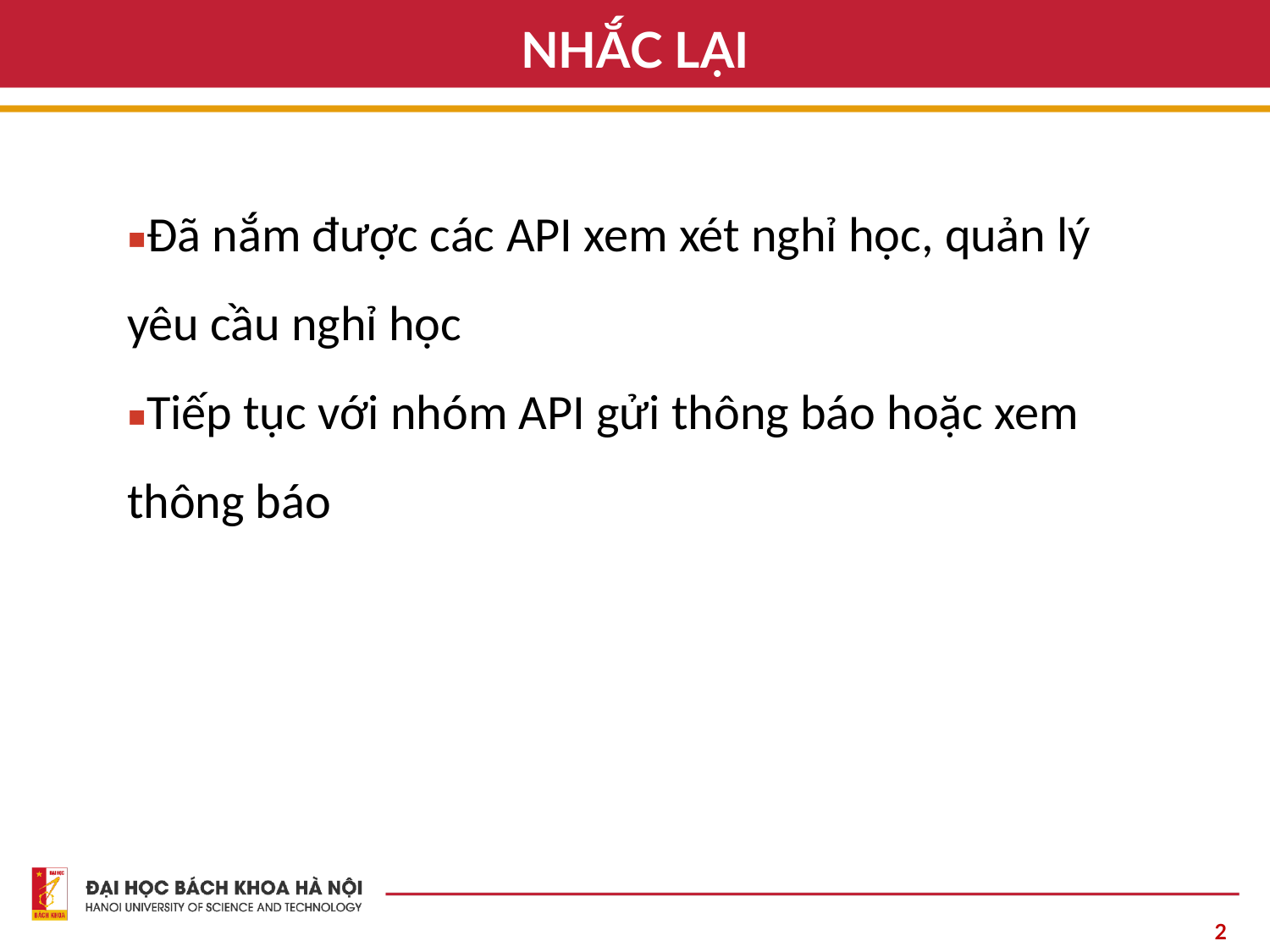

# NHẮC LẠI
Đã nắm được các API xem xét nghỉ học, quản lý yêu cầu nghỉ học
Tiếp tục với nhóm API gửi thông báo hoặc xem thông báo
2